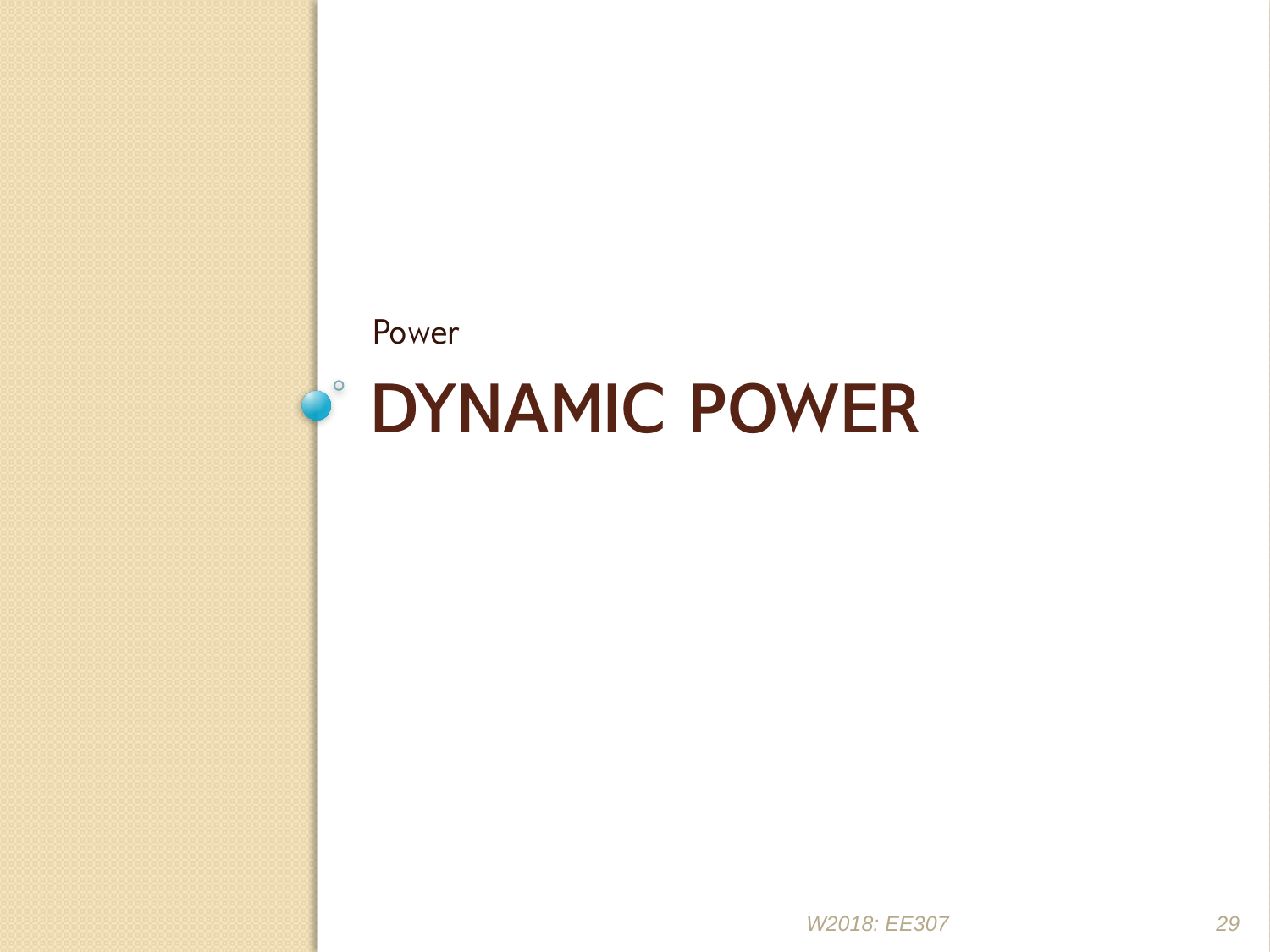

Power
# Dynamic power
W2018: EE307
29